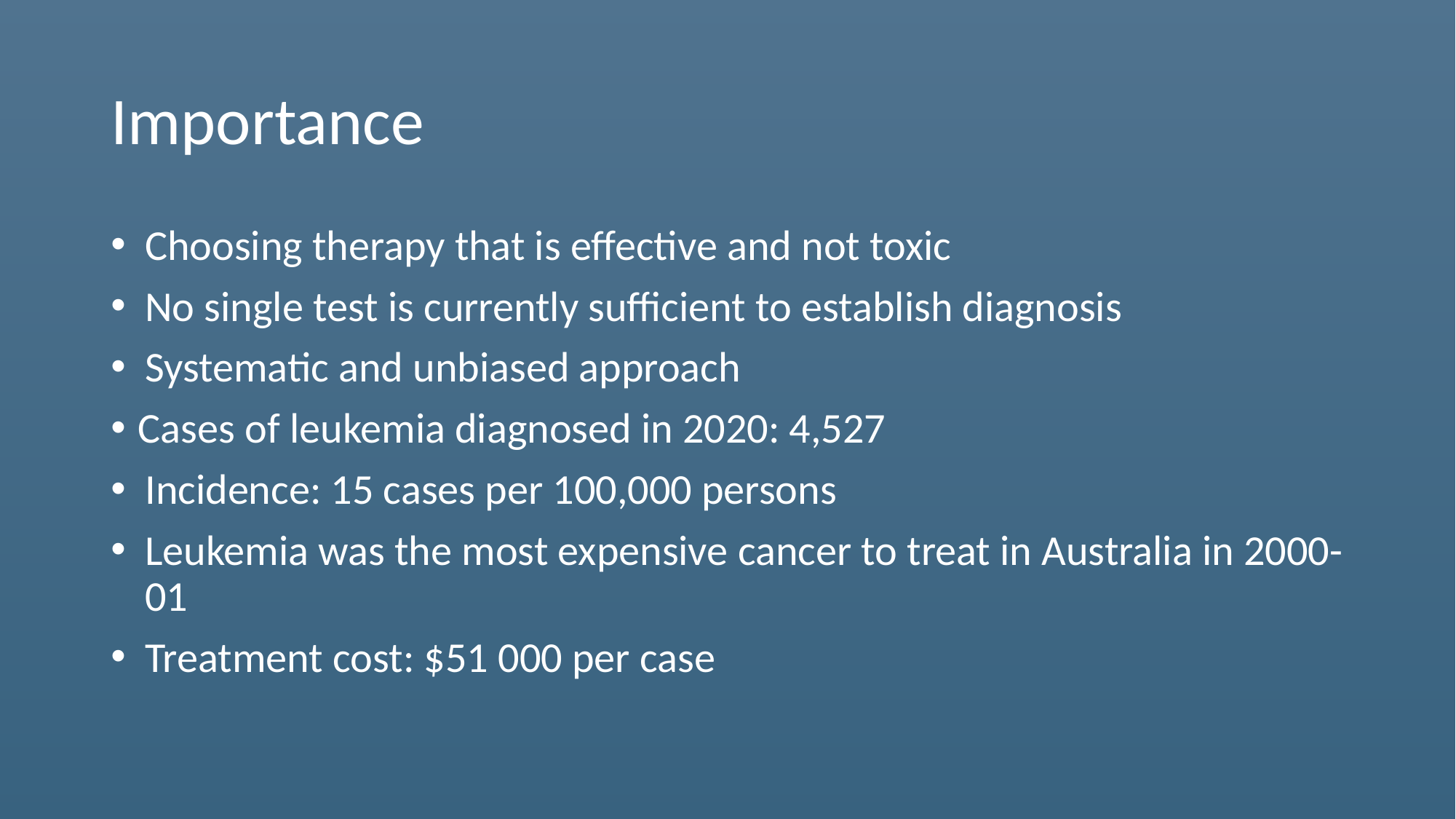

# Importance
Choosing therapy that is effective and not toxic
No single test is currently sufficient to establish diagnosis
Systematic and unbiased approach
Cases of leukemia diagnosed in 2020: 4,527
Incidence: 15 cases per 100,000 persons
Leukemia was the most expensive cancer to treat in Australia in 2000-01
Treatment cost: $51 000 per case